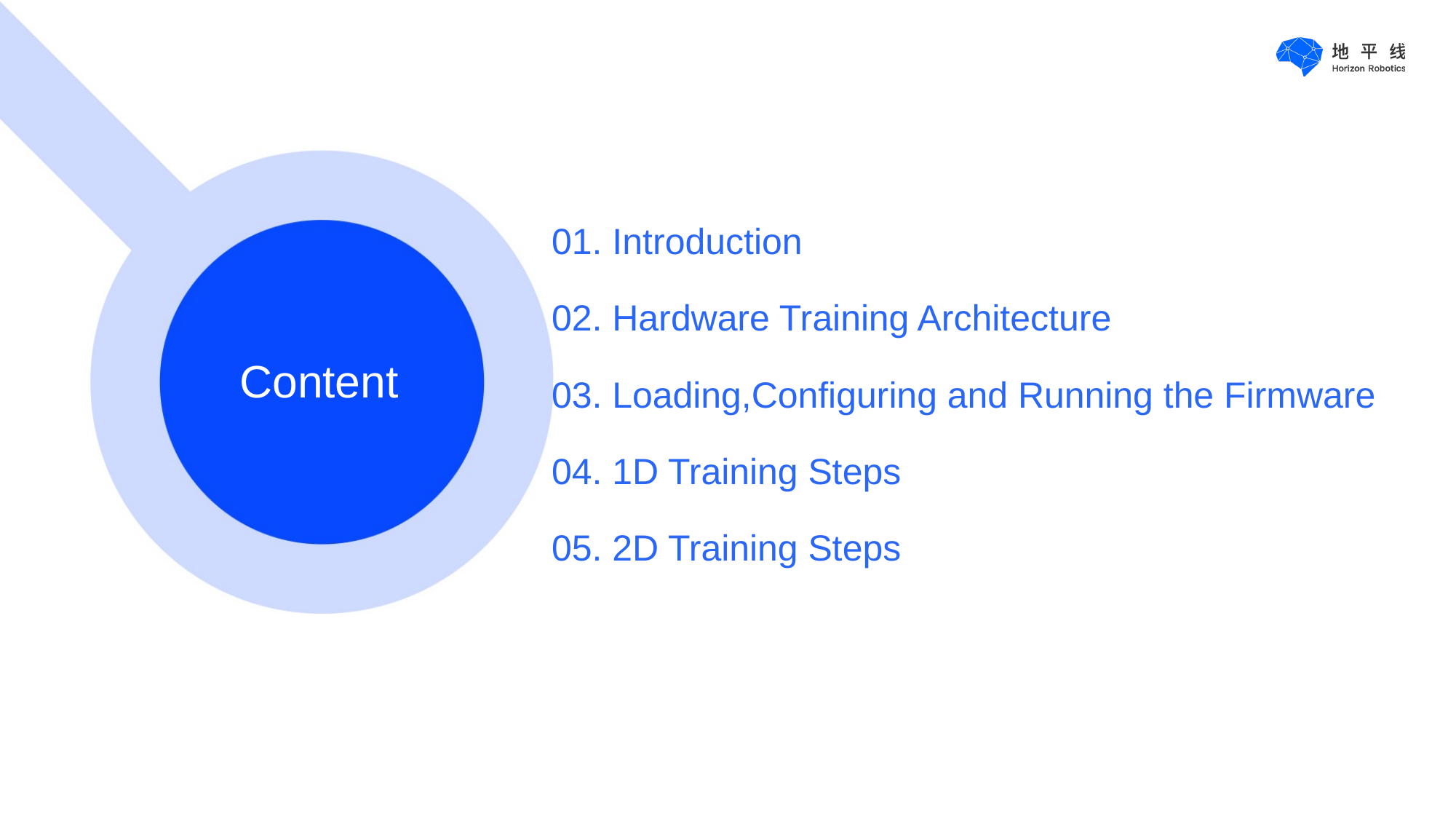

# 01. Introduction 02. Hardware Training Architecture 03. Loading,Configuring and Running the Firmware 04. 1D Training Steps 05. 2D Training Steps